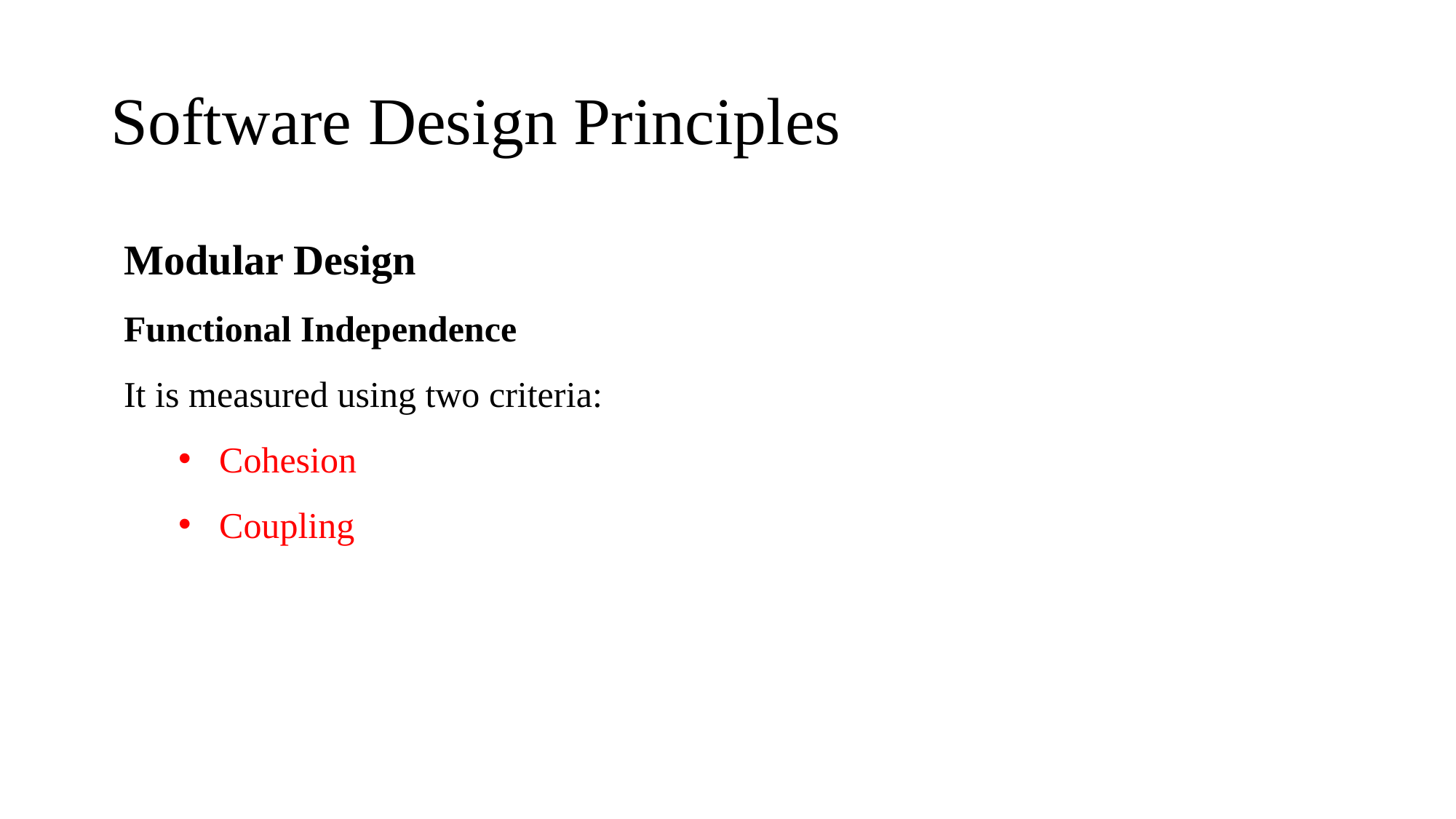

# Software Design Principles
Modular Design
Functional Independence
It is measured using two criteria:
Cohesion
Coupling